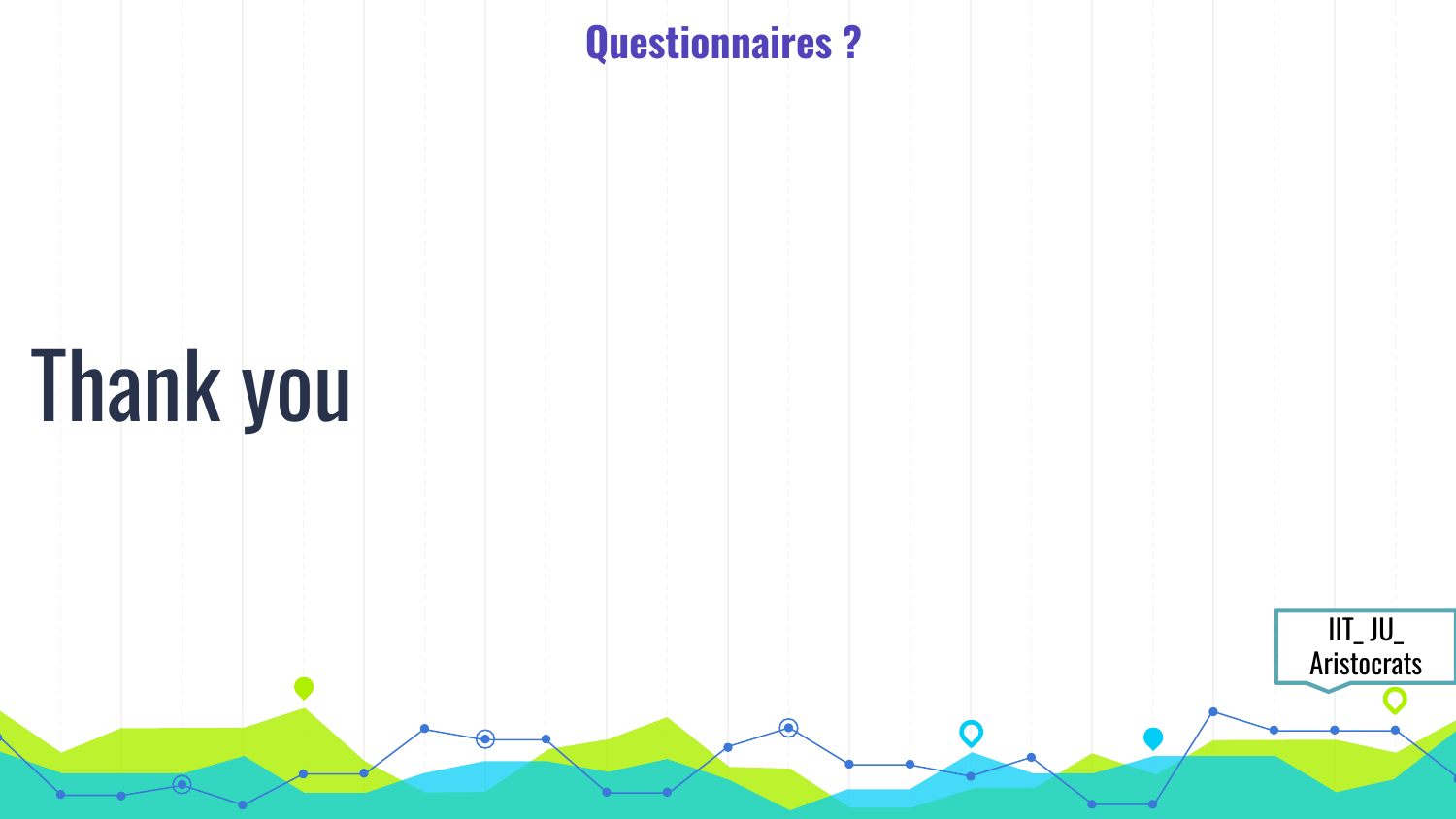

# Questionnaires ?
Thank you
IIT_ JU_ Aristocrats